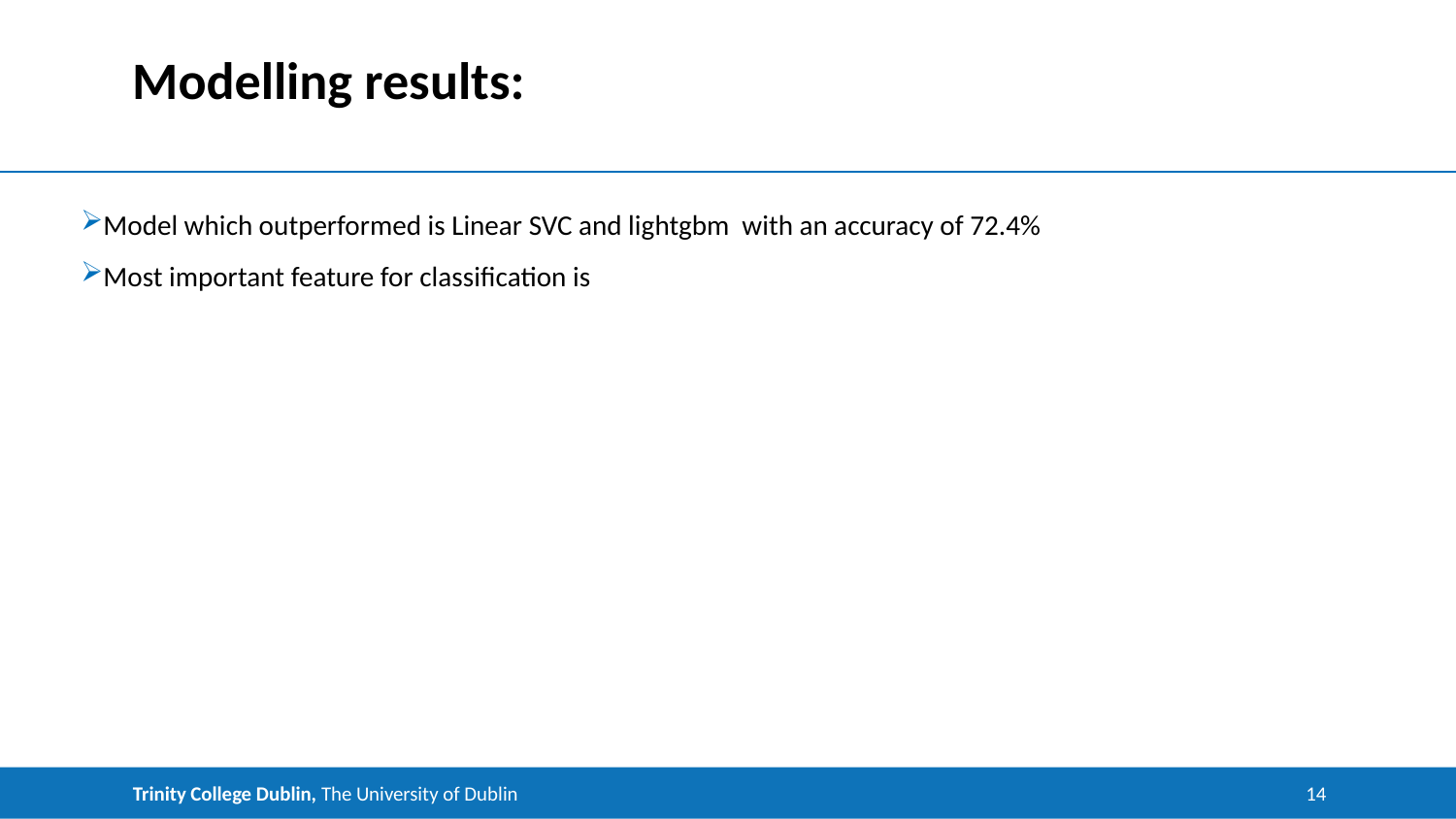

# Modelling results:
Model which outperformed is Linear SVC and lightgbm  with an accuracy of 72.4%
Most important feature for classification is